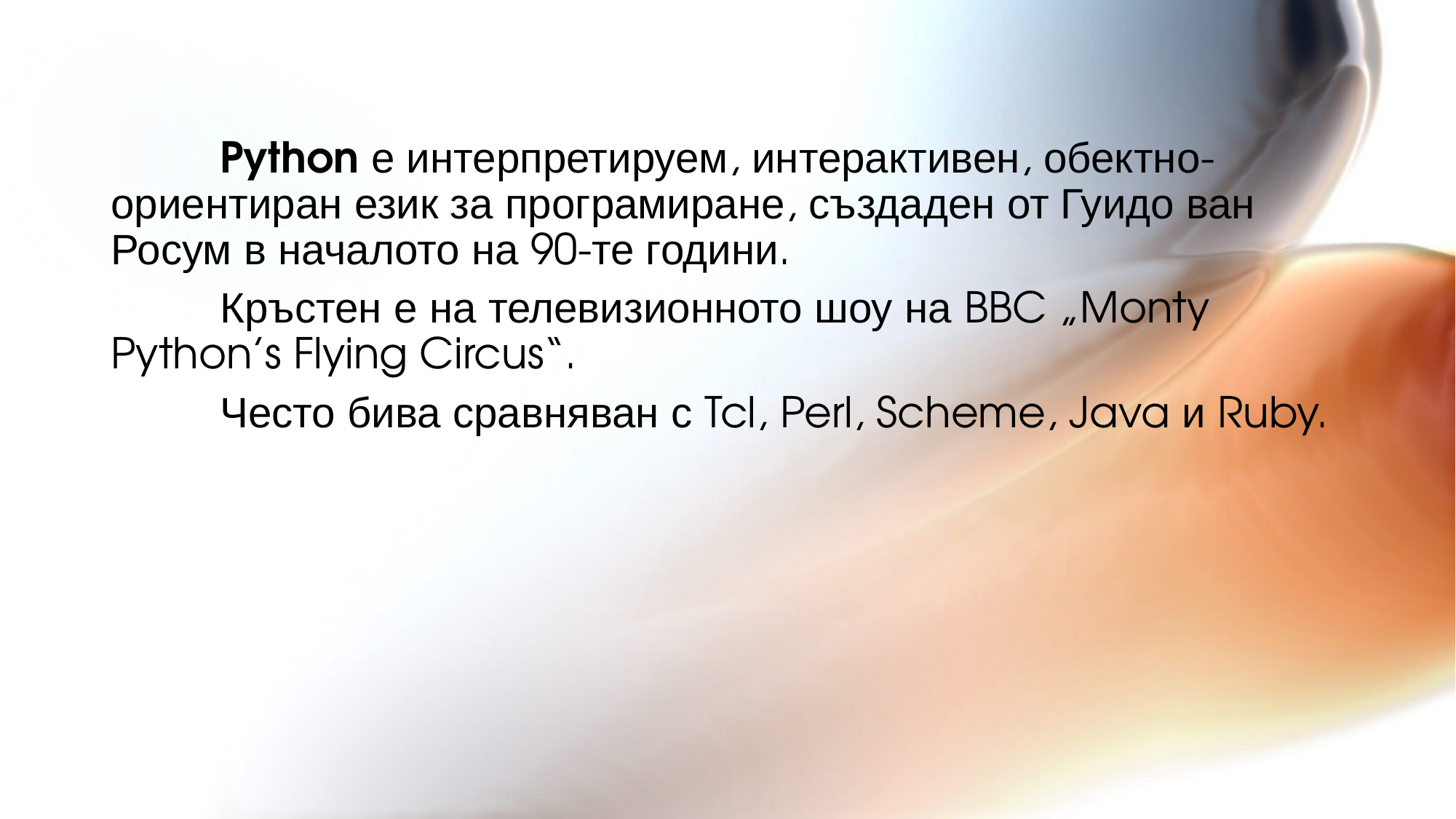

Python е интерпретируем, интерактивен, обектно-ориентиран език за програмиране, създаден от Гуидо ван Росум в началото на 90-те години.
	Кръстен е на телевизионното шоу на BBC „Monty Python’s Flying Circus“.
	Често бива сравняван с Tcl, Perl, Scheme, Java и Ruby.